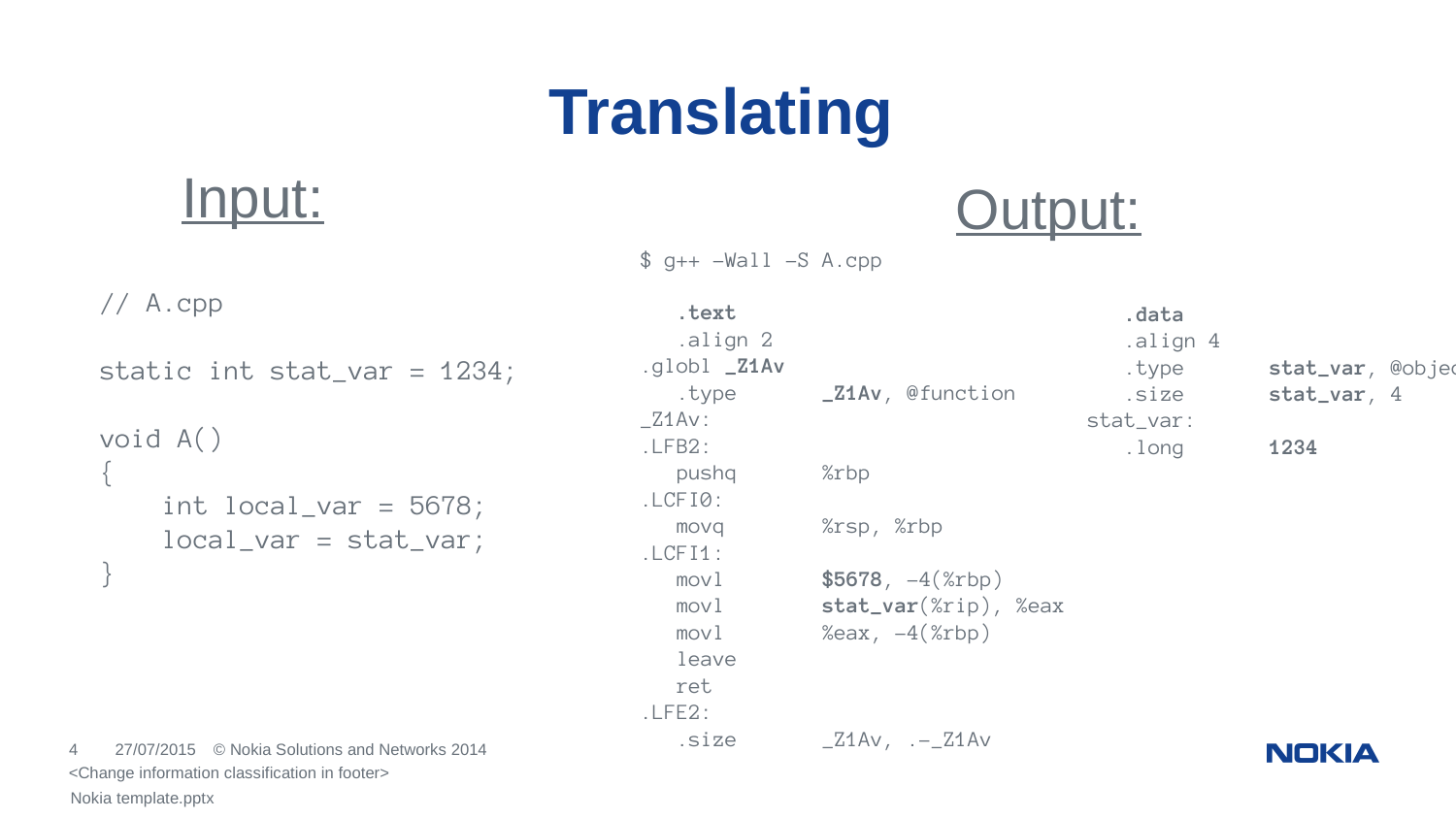

# Translating
Input:
Output:

$ g++ -Wall -S A.cpp

	.text
	.align 2
.globl _Z1Av
	.type	_Z1Av, @function
_Z1Av:
.LFB2:
	pushq	%rbp
.LCFI0:
	movq	%rsp, %rbp
.LCFI1:
	movl	$5678, -4(%rbp)
	movl	stat_var(%rip), %eax
	movl	%eax, -4(%rbp)
	leave
	ret
.LFE2:
	.size	_Z1Av, .-_Z1Av
// A.cpp

static int stat_var = 1234;

void A()
{
    int local_var = 5678;
    local_var = stat_var;
}
	.data
	.align 4
	.type	stat_var, @object
	.size	stat_var, 4
stat_var:
	.long	1234
<Change information classification in footer>